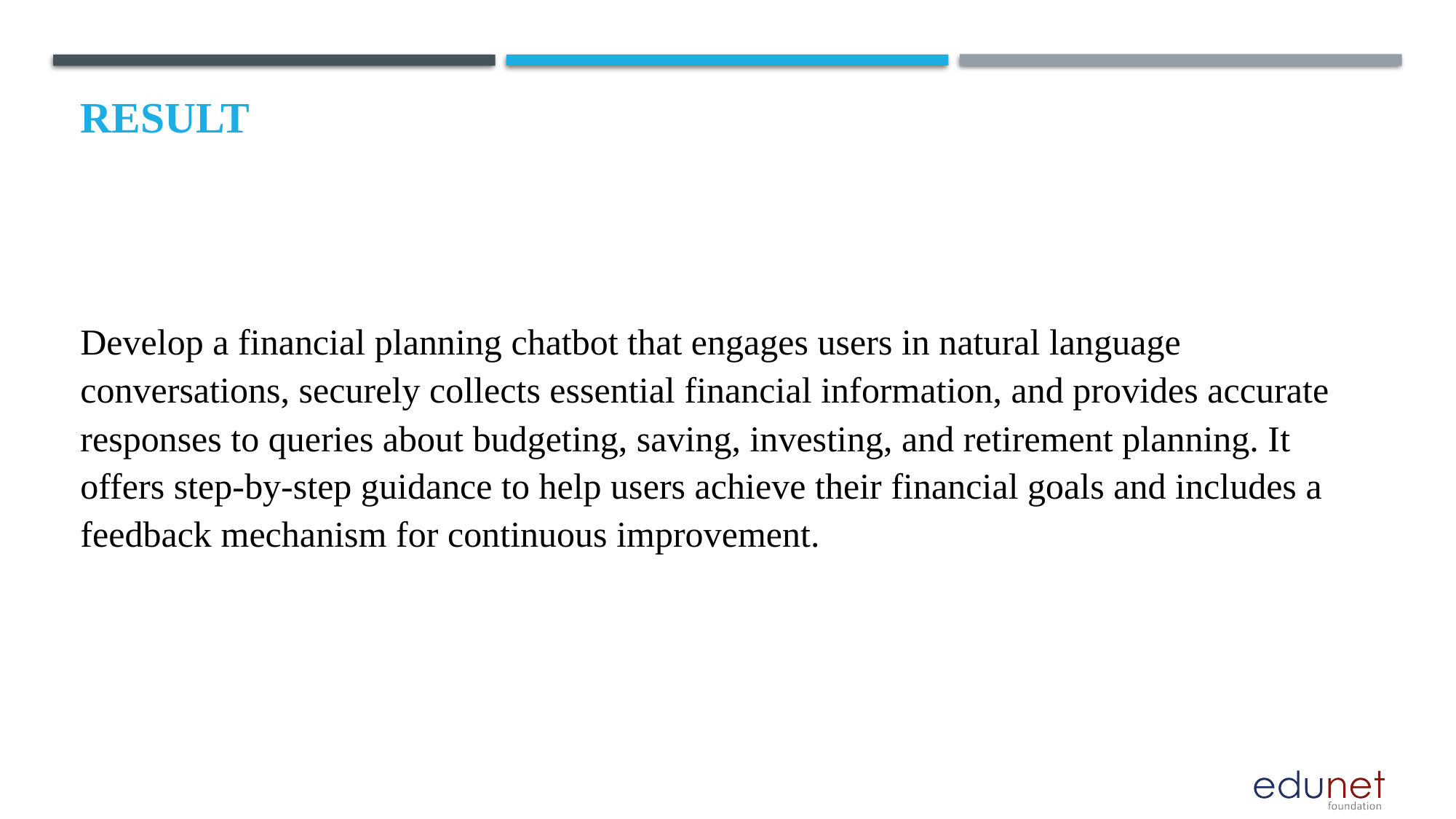

# Result
Develop a financial planning chatbot that engages users in natural language conversations, securely collects essential financial information, and provides accurate responses to queries about budgeting, saving, investing, and retirement planning. It offers step-by-step guidance to help users achieve their financial goals and includes a feedback mechanism for continuous improvement.